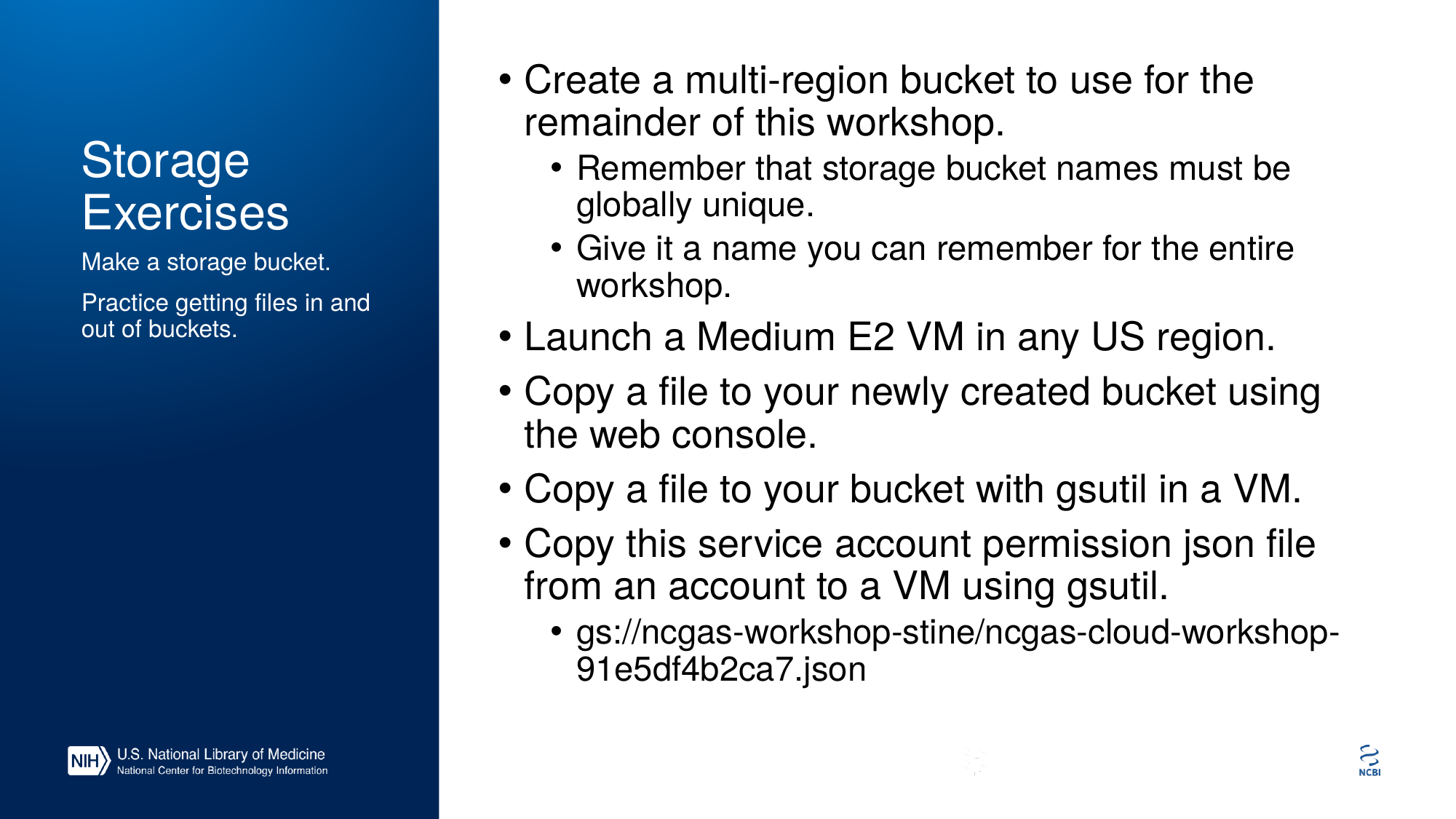

# Storage Exercises
Create a multi-region bucket to use for the remainder of this workshop.
Remember that storage bucket names must be globally unique.
Give it a name you can remember for the entire workshop.
Launch a Medium E2 VM in any US region.
Copy a file to your newly created bucket using the web console.
Copy a file to your bucket with gsutil in a VM.
Copy this service account permission json file from an account to a VM using gsutil.
gs://ncgas-workshop-stine/ncgas-cloud-workshop-91e5df4b2ca7.json
Make a storage bucket.
Practice getting files in and out of buckets.